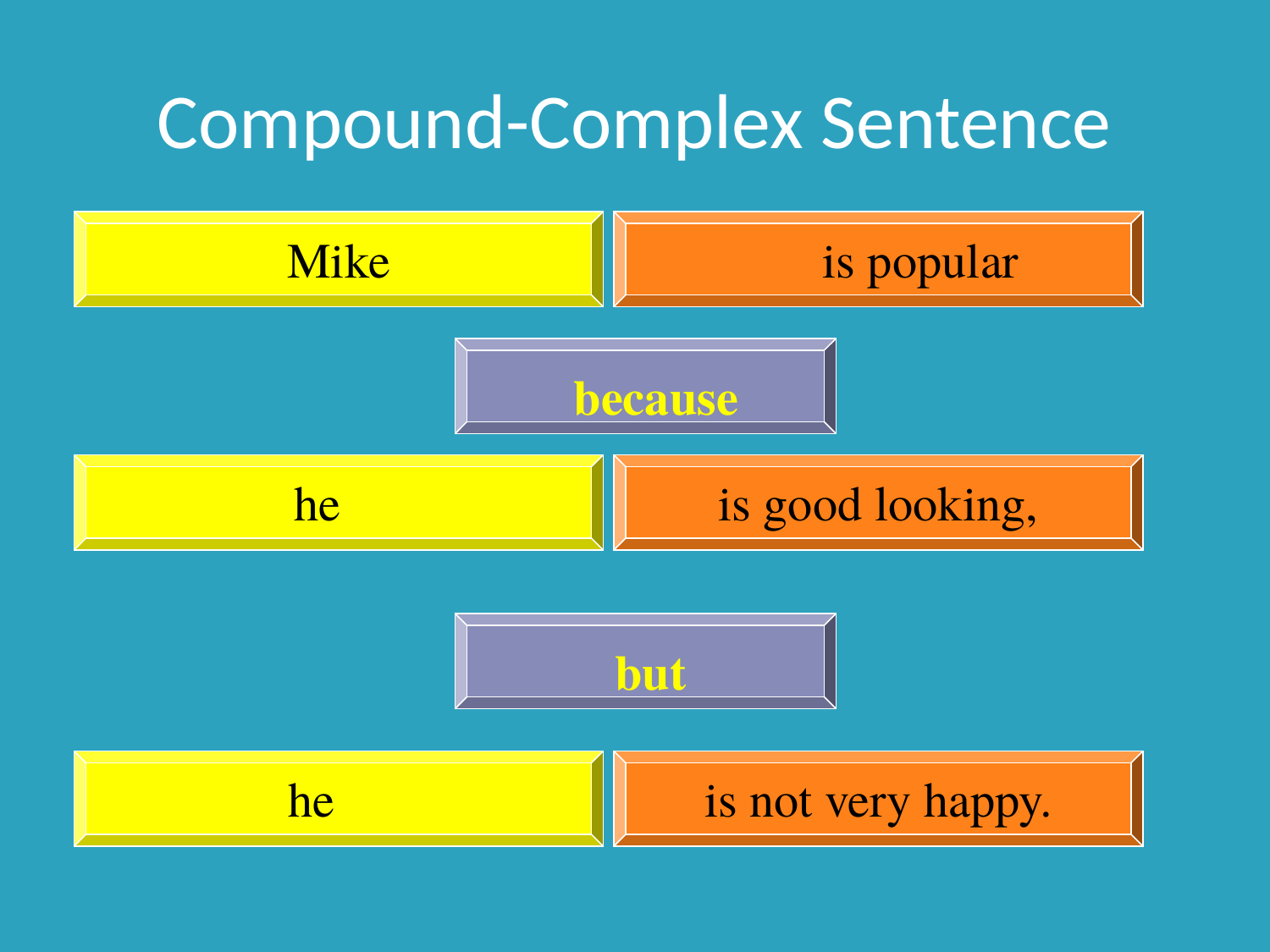

# Compound-Complex Sentence

Mike
is popular

because

he
is good looking,

but

he
is not very happy.